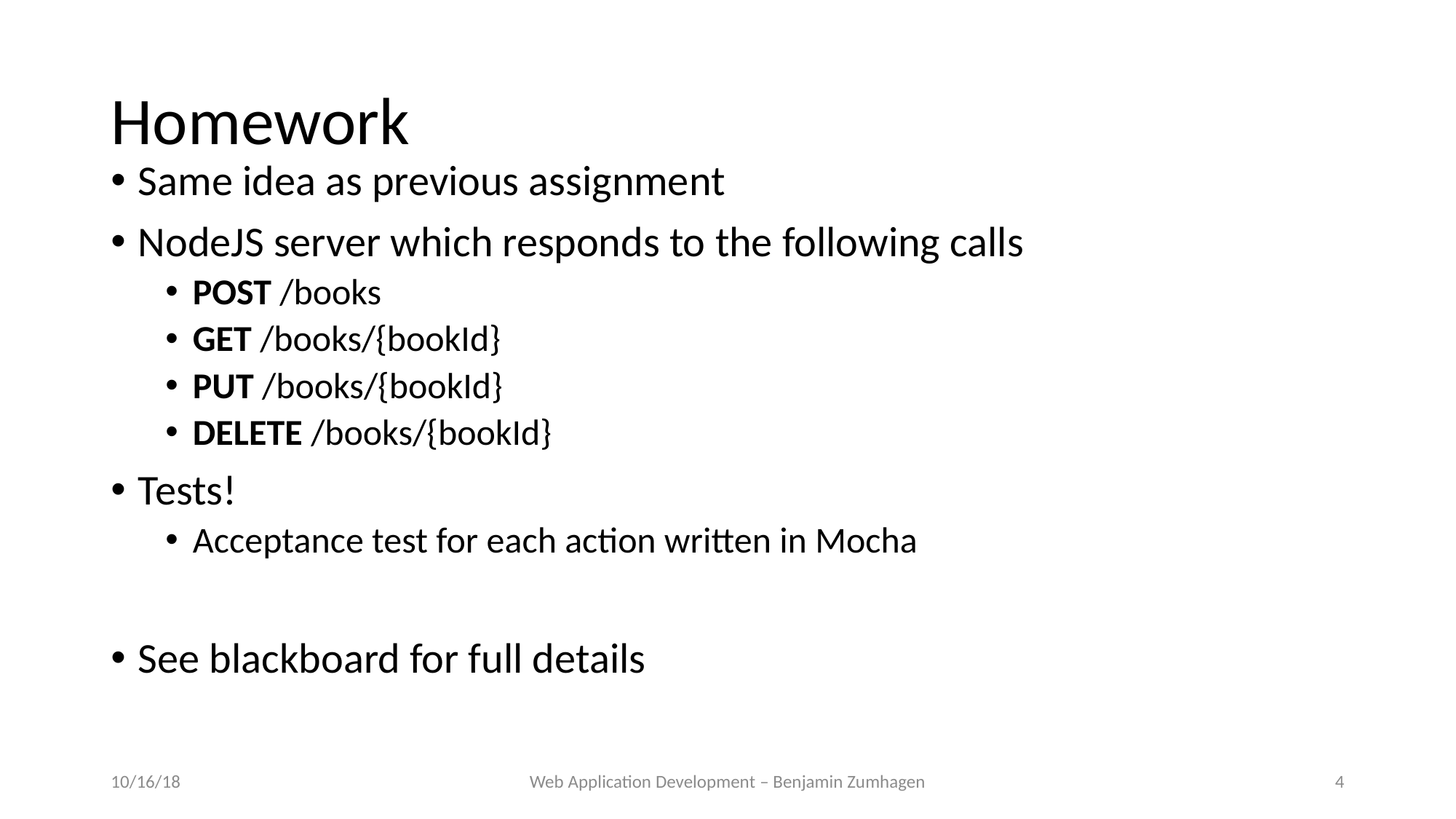

# Homework
Same idea as previous assignment
NodeJS server which responds to the following calls
POST /books
GET /books/{bookId}
PUT /books/{bookId}
DELETE /books/{bookId}
Tests!
Acceptance test for each action written in Mocha

See blackboard for full details
10/16/18
Web Application Development – Benjamin Zumhagen
4